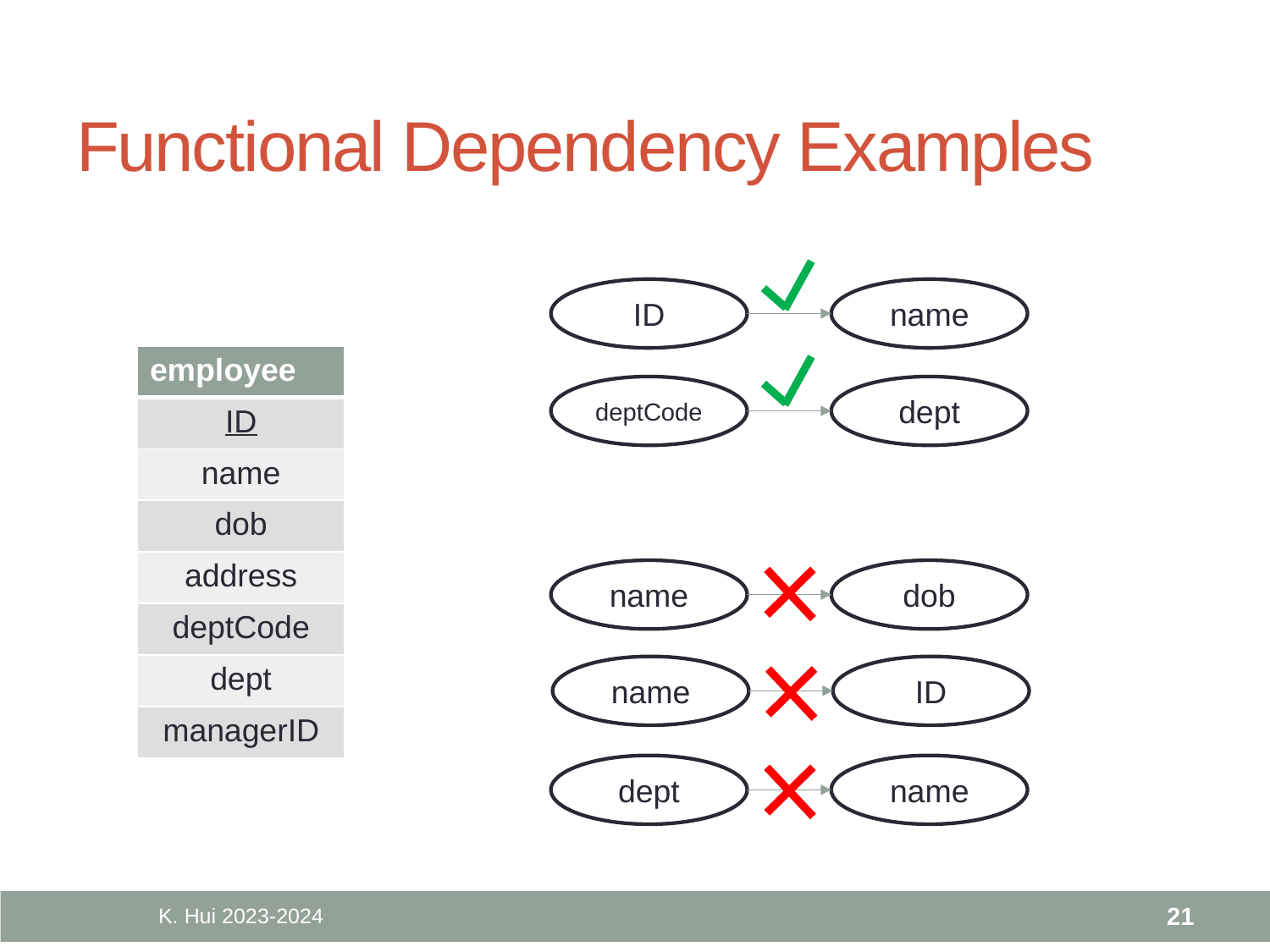

# Functional Dependency Examples
ID
name
| employee |
| --- |
| ID |
| name |
| dob |
| address |
| deptCode |
| dept |
| managerID |
deptCode
dept
name
dob
name
ID
dept
name
K. Hui 2023-2024
21